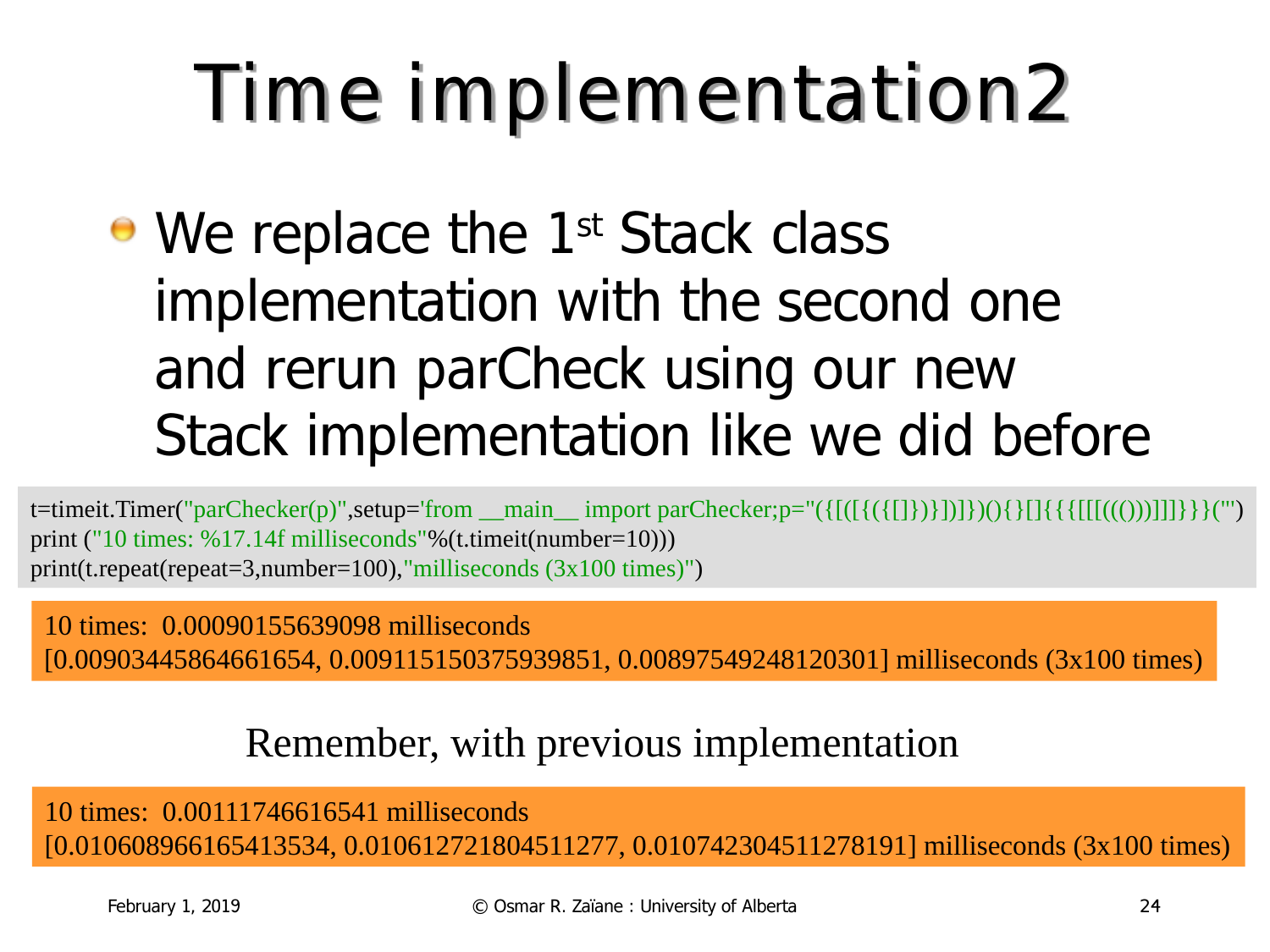

# Time implementation2
We replace the 1st Stack class implementation with the second one and rerun parCheck using our new Stack implementation like we did before
t=timeit.Timer("parChecker(p)",setup='from __main__ import parChecker;p="({[([{({[]})}])]})(){}[]{{{[[[((()))]]]}}}("')
print ("10 times: %17.14f milliseconds"%(t.timeit(number=10)))
print(t.repeat(repeat=3,number=100),"milliseconds (3x100 times)")
10 times:  0.00090155639098 milliseconds
[0.00903445864661654, 0.009115150375939851, 0.00897549248120301] milliseconds (3x100 times)
Remember, with previous implementation
10 times:  0.00111746616541 milliseconds
[0.010608966165413534, 0.010612721804511277, 0.010742304511278191] milliseconds (3x100 times)